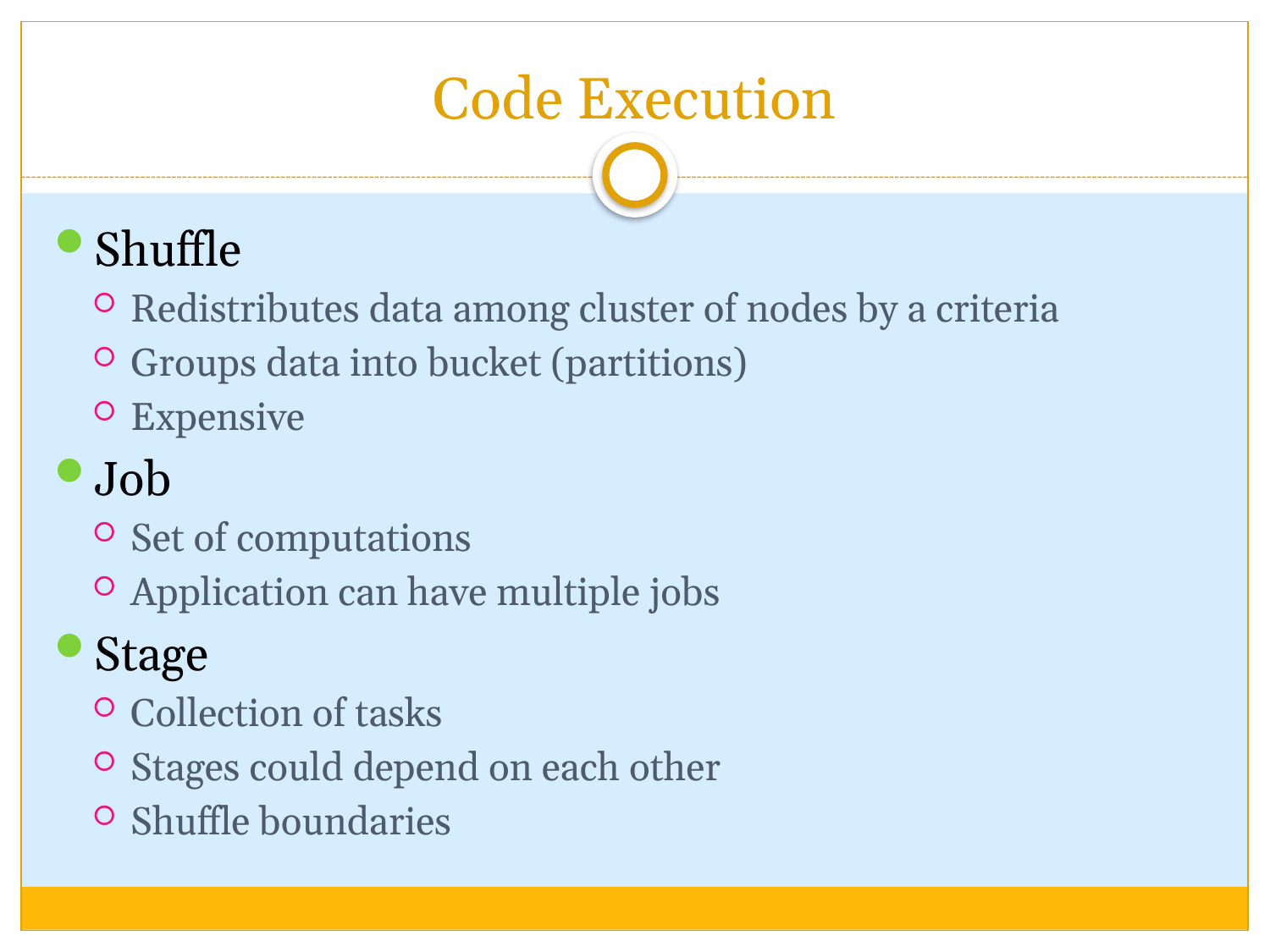

# Code Execution
Shuffle
Redistributes data among cluster of nodes by a criteria
Groups data into bucket (partitions)
Expensive
Job
Set of computations
Application can have multiple jobs
Stage
Collection of tasks
Stages could depend on each other
Shuffle boundaries